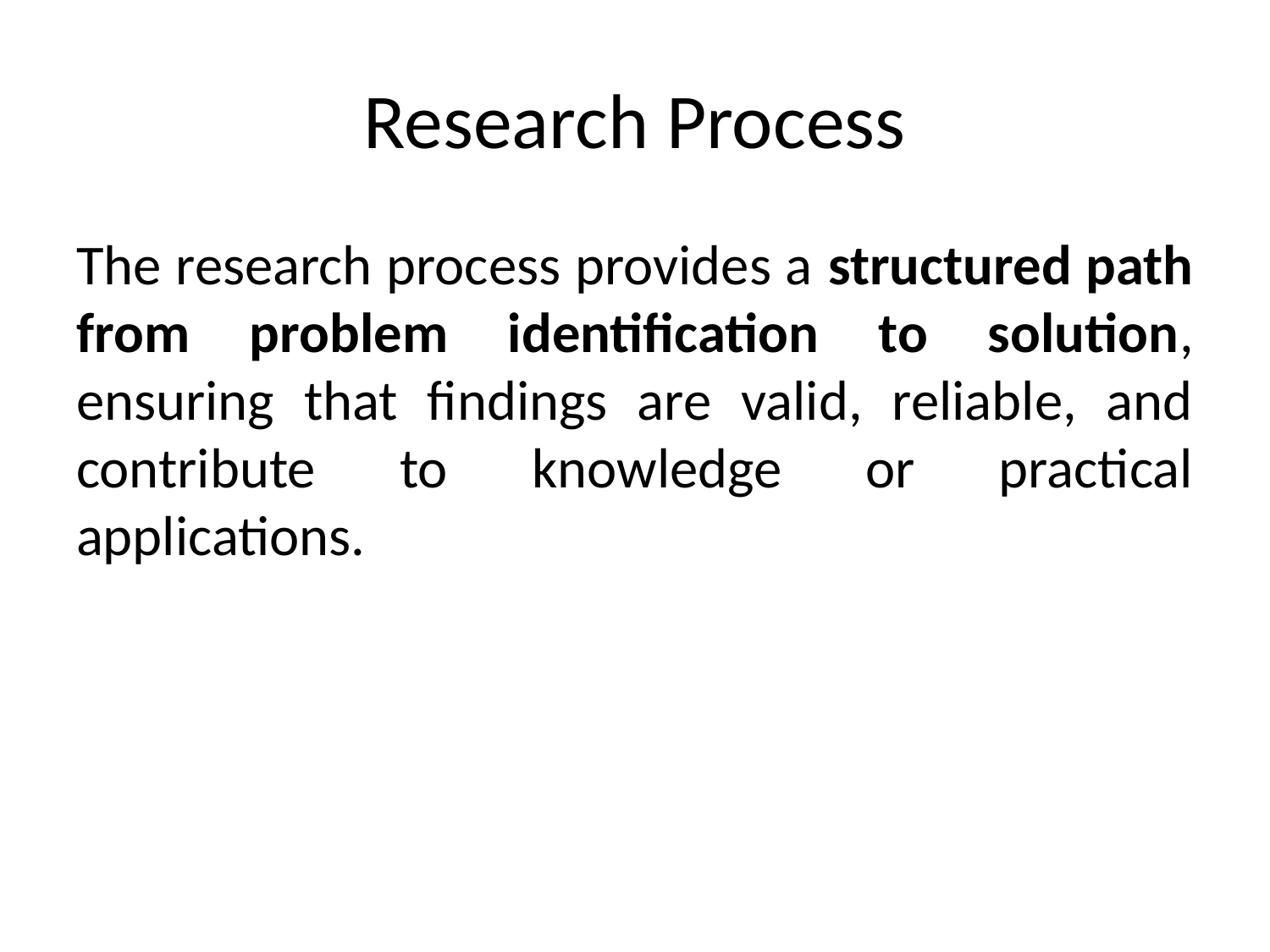

# Research Process
The research process provides a structured path from problem identification to solution, ensuring that findings are valid, reliable, and contribute to knowledge or practical applications.